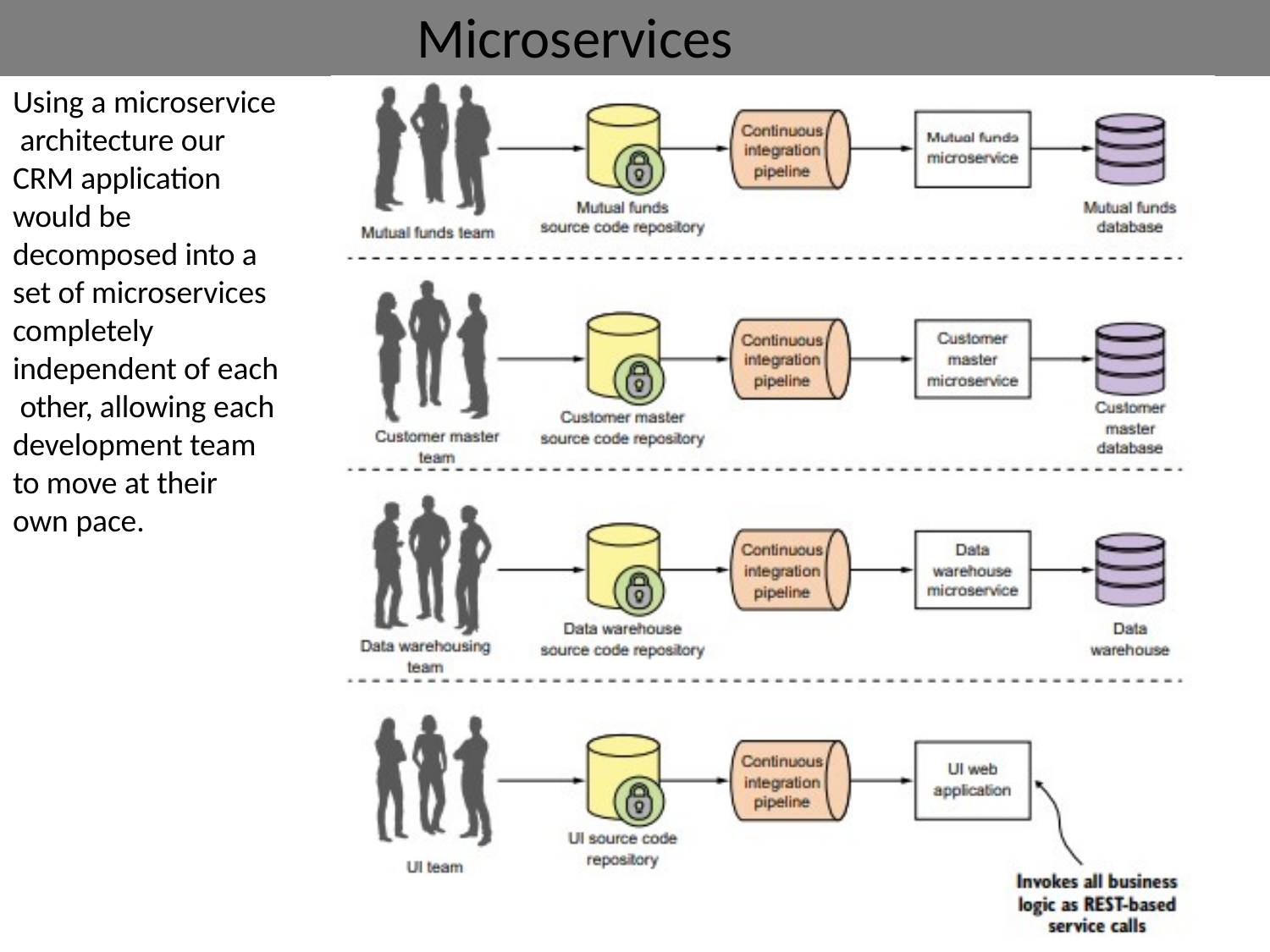

# Microservices

Using a microservice  architecture our  CRM application  would be  decomposed into a  set of microservices  completely  independent of each  other, allowing each  development team  to move at their  own pace.